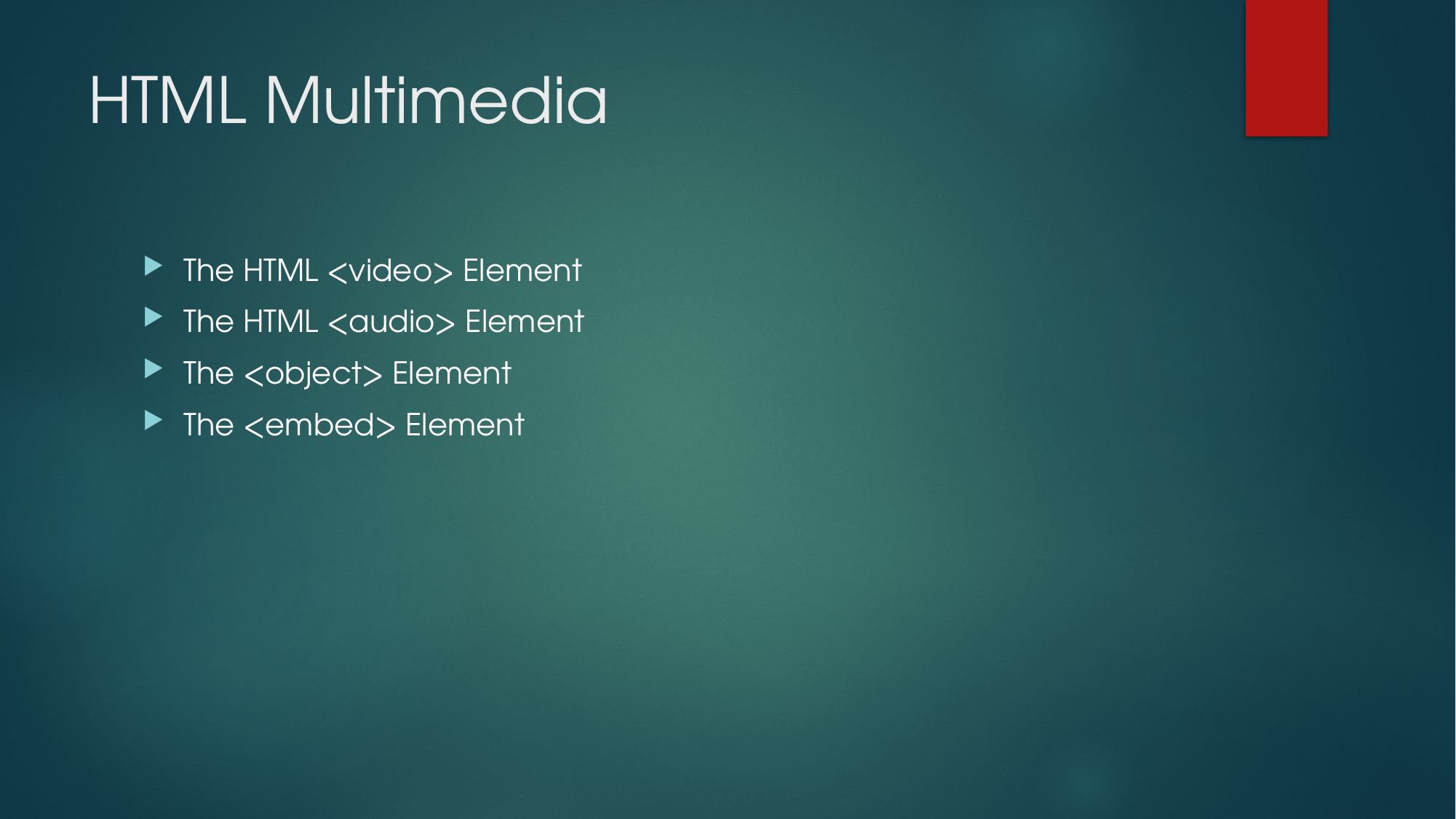

# HTML Multimedia
The HTML <video> Element
The HTML <audio> Element
The <object> Element
The <embed> Element